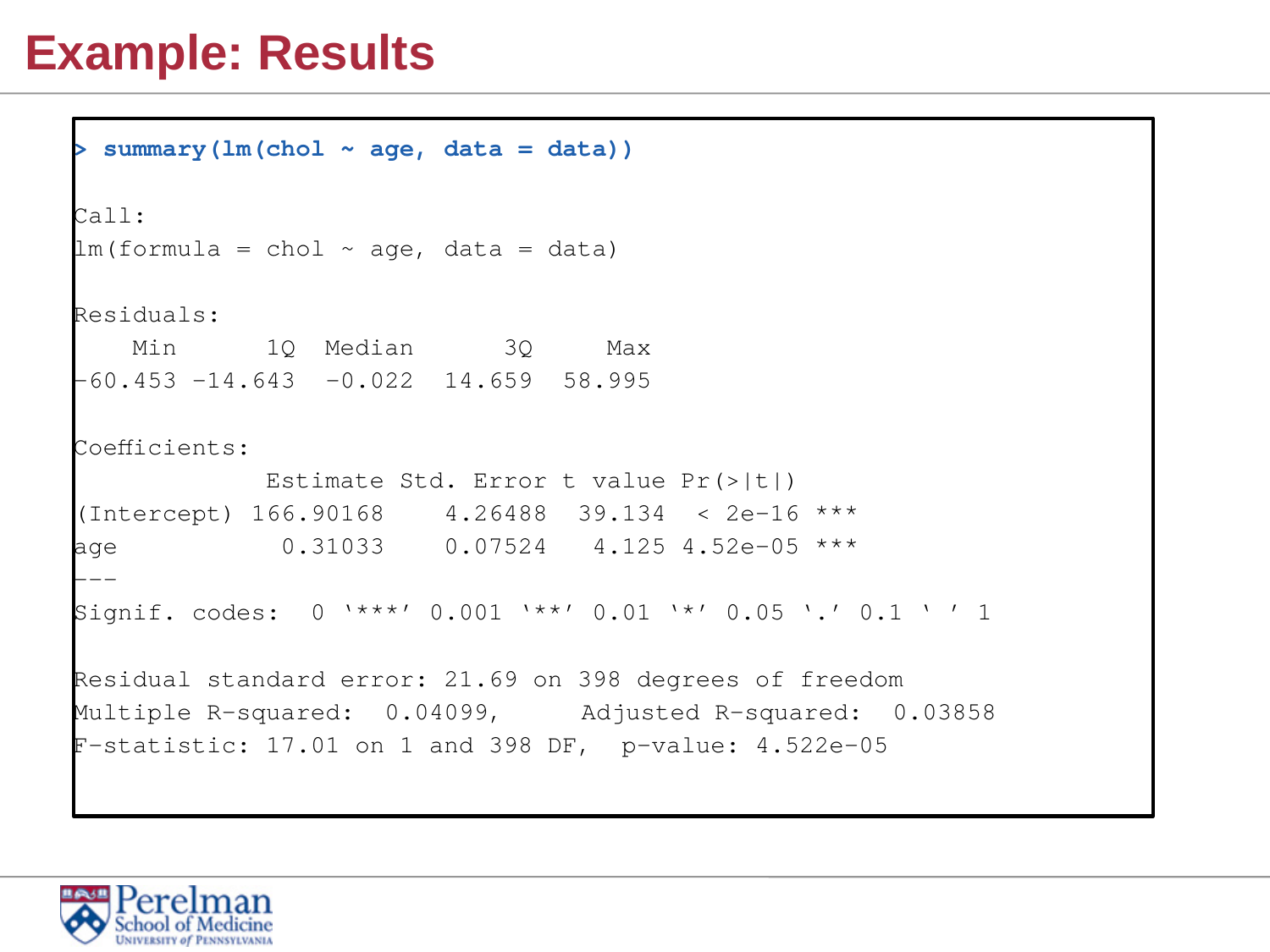

# Example: Results
> summary(lm(chol ~ age, data = data))

Call:
lm(formula = chol ~ age, data = data)

Residuals:
    Min      1Q  Median      3Q     Max
-60.453 -14.643  -0.022  14.659  58.995

Coefficients:
             Estimate Std. Error t value Pr(>|t|)
(Intercept) 166.90168    4.26488  39.134  < 2e-16 ***
age           0.31033    0.07524   4.125 4.52e-05 ***
---
Signif. codes:  0 ‘***’ 0.001 ‘**’ 0.01 ‘*’ 0.05 ‘.’ 0.1 ‘ ’ 1

Residual standard error: 21.69 on 398 degrees of freedom
Multiple R-squared:  0.04099,	Adjusted R-squared:  0.03858
F-statistic: 17.01 on 1 and 398 DF,  p-value: 4.522e-05